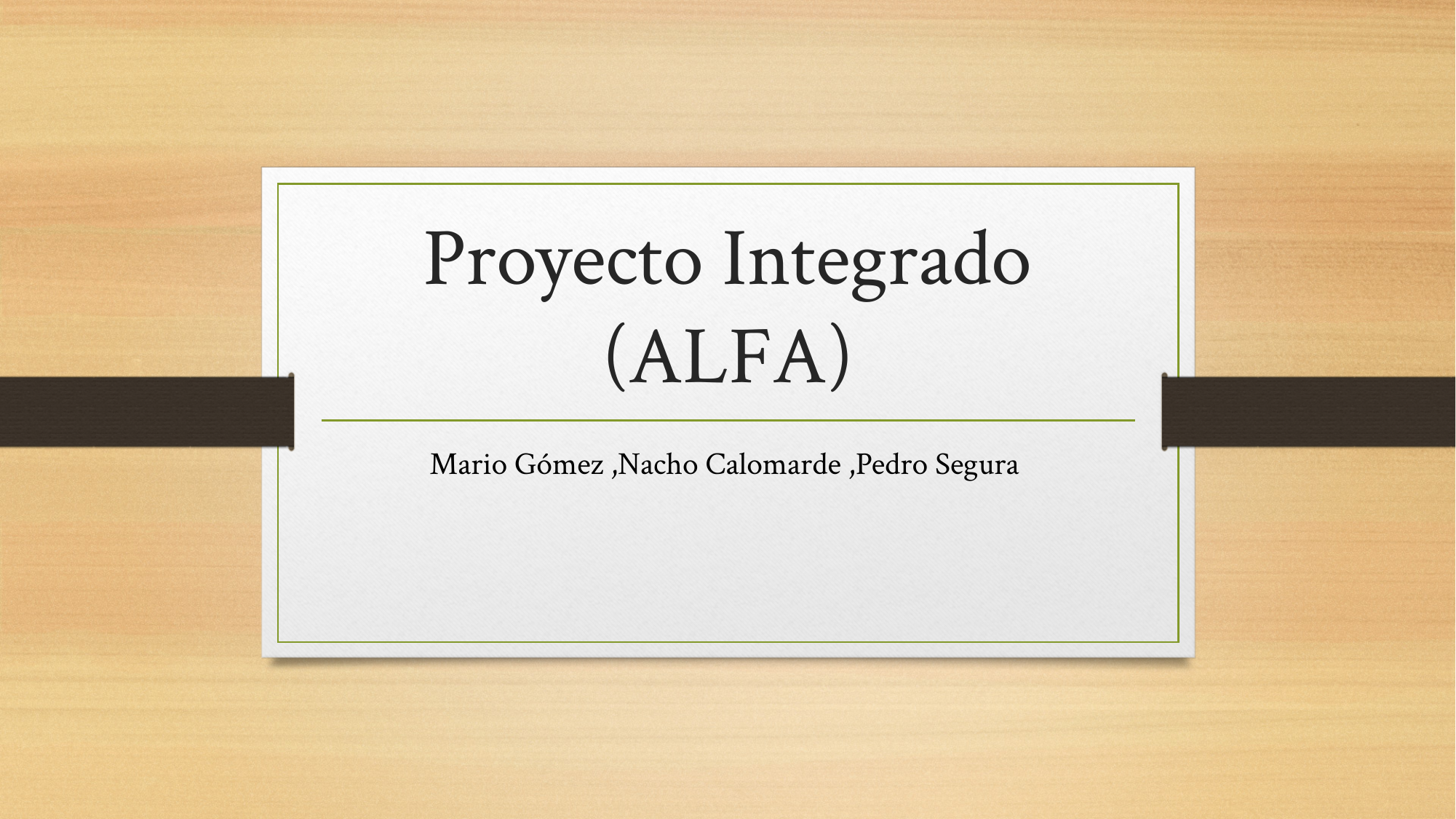

# Proyecto Integrado (ALFA)
Mario Gómez ,Nacho Calomarde ,Pedro Segura